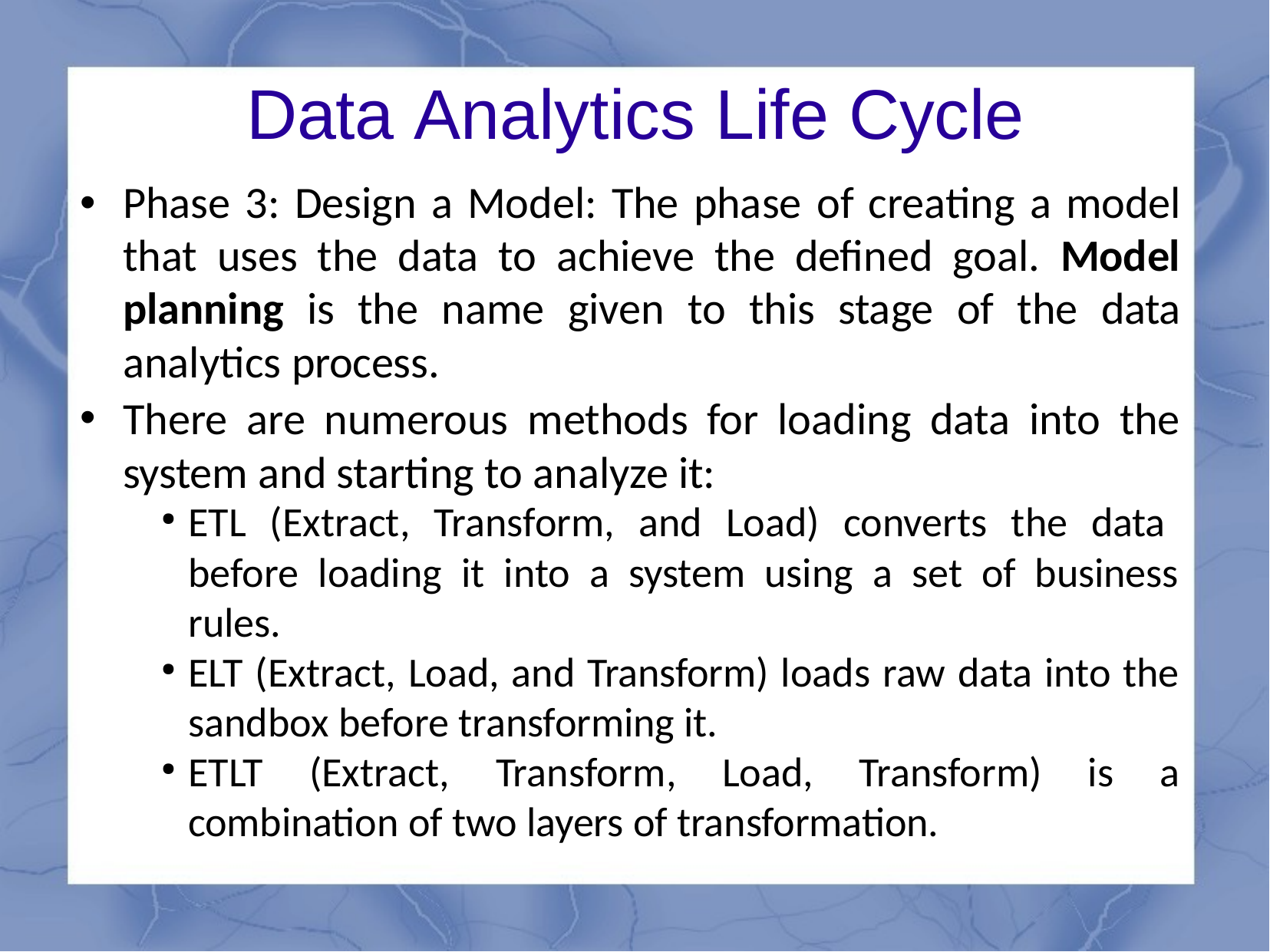

# Data Analytics Life Cycle
•
Phase 3: Design a Model: The phase of creating a model that uses the data to achieve the defined goal. Model planning  is  the  name  given  to  this  stage  of  the  data analytics process.
There are numerous methods for loading data into the system and starting to analyze it:
ETL  (Extract,  Transform,  and  Load)  converts  the  data
before loading it into a system using a set of business rules.
ELT (Extract, Load, and Transform) loads raw data into the sandbox before transforming it.
ETLT   (Extract,   Transform,   Load,   Transform)   is   a combination of two layers of transformation.
•